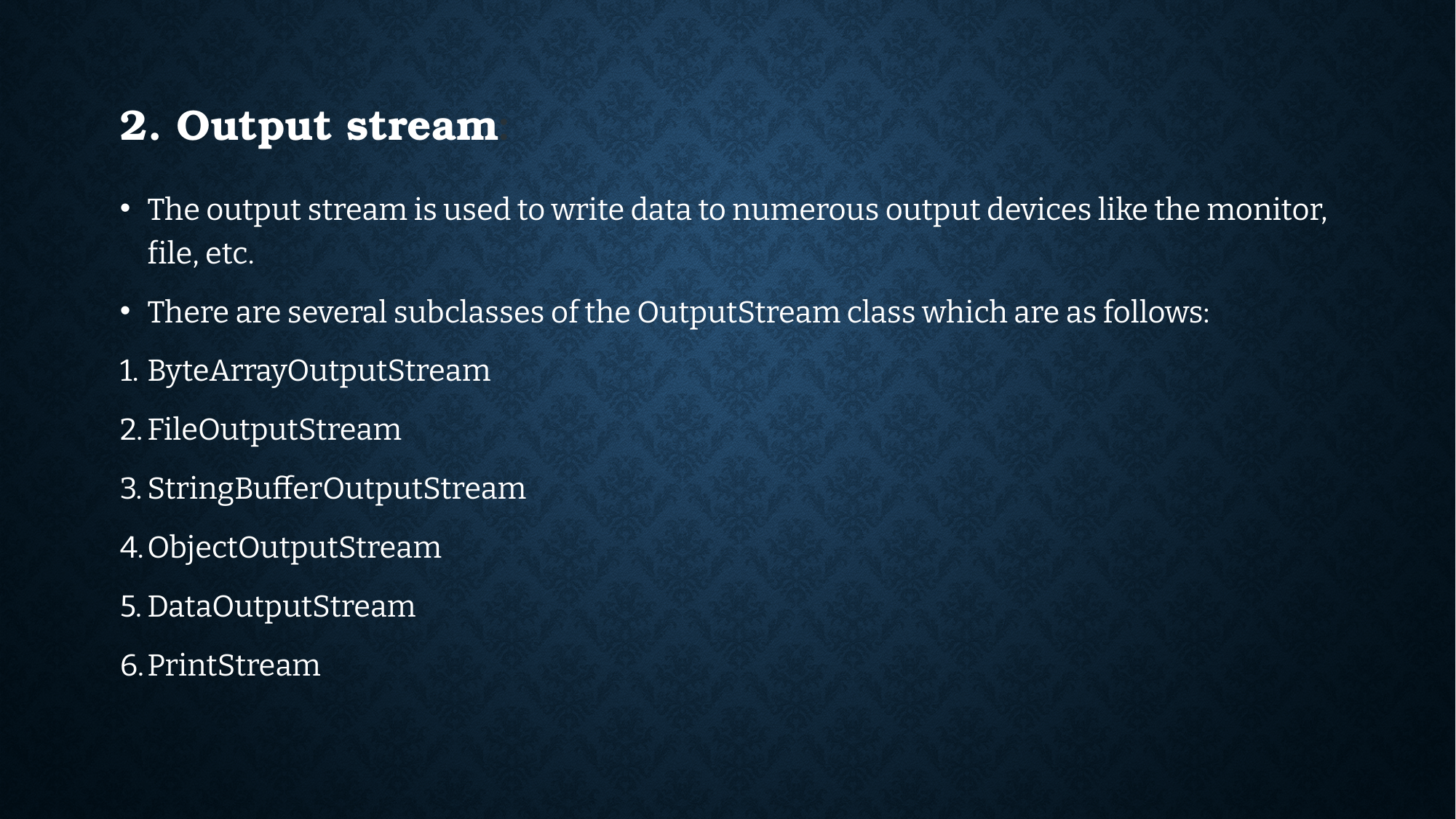

# 2. Output stream:
The output stream is used to write data to numerous output devices like the monitor, file, etc.
There are several subclasses of the OutputStream class which are as follows:
ByteArrayOutputStream
FileOutputStream
StringBufferOutputStream
ObjectOutputStream
DataOutputStream
PrintStream